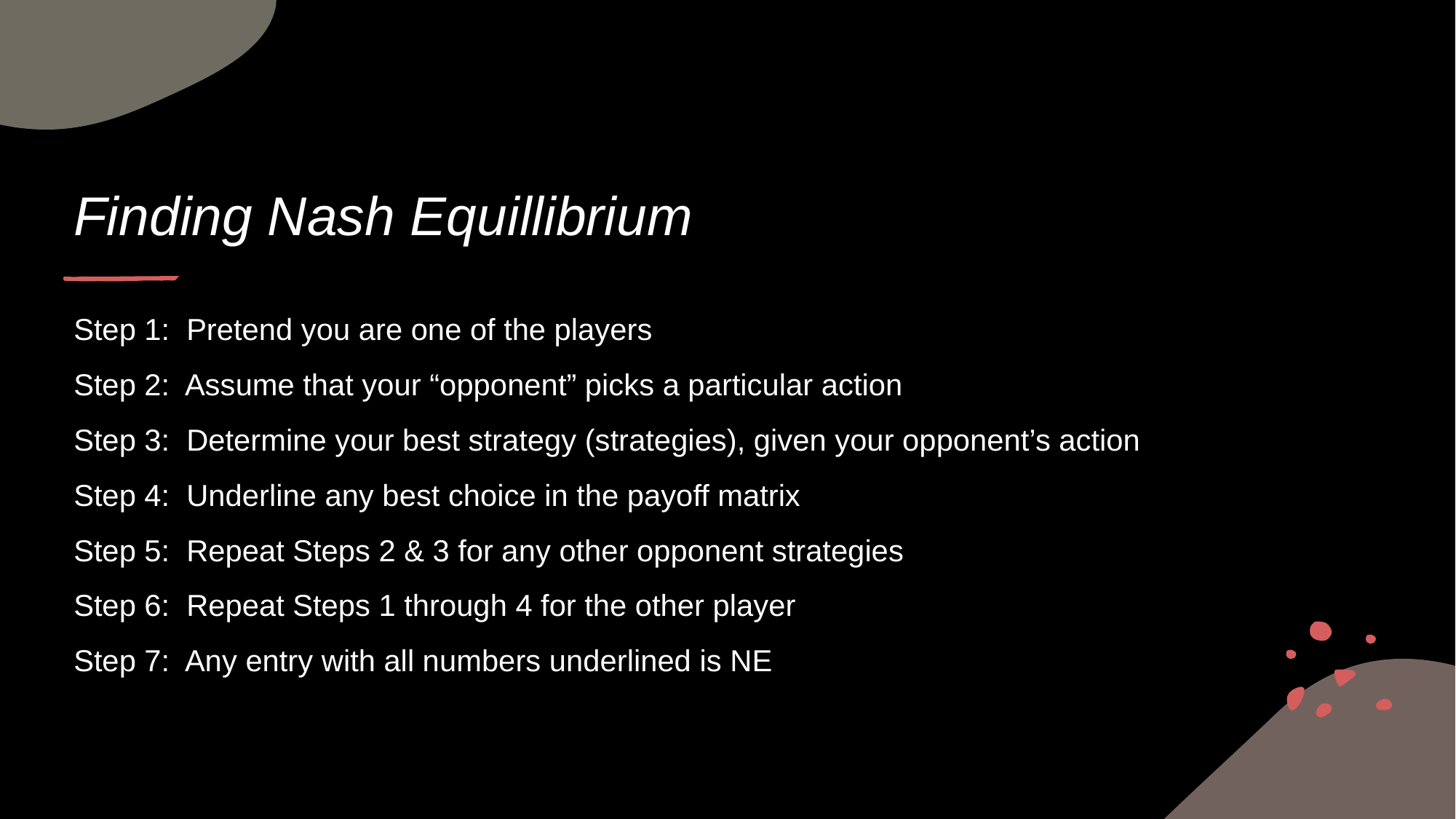

# Finding Nash Equillibrium
Step 1:  Pretend you are one of the players
Step 2:  Assume that your “opponent” picks a particular action
Step 3:  Determine your best strategy (strategies), given your opponent’s action
Step 4:  Underline any best choice in the payoff matrix
Step 5:  Repeat Steps 2 & 3 for any other opponent strategies
Step 6:  Repeat Steps 1 through 4 for the other player
Step 7:  Any entry with all numbers underlined is NE